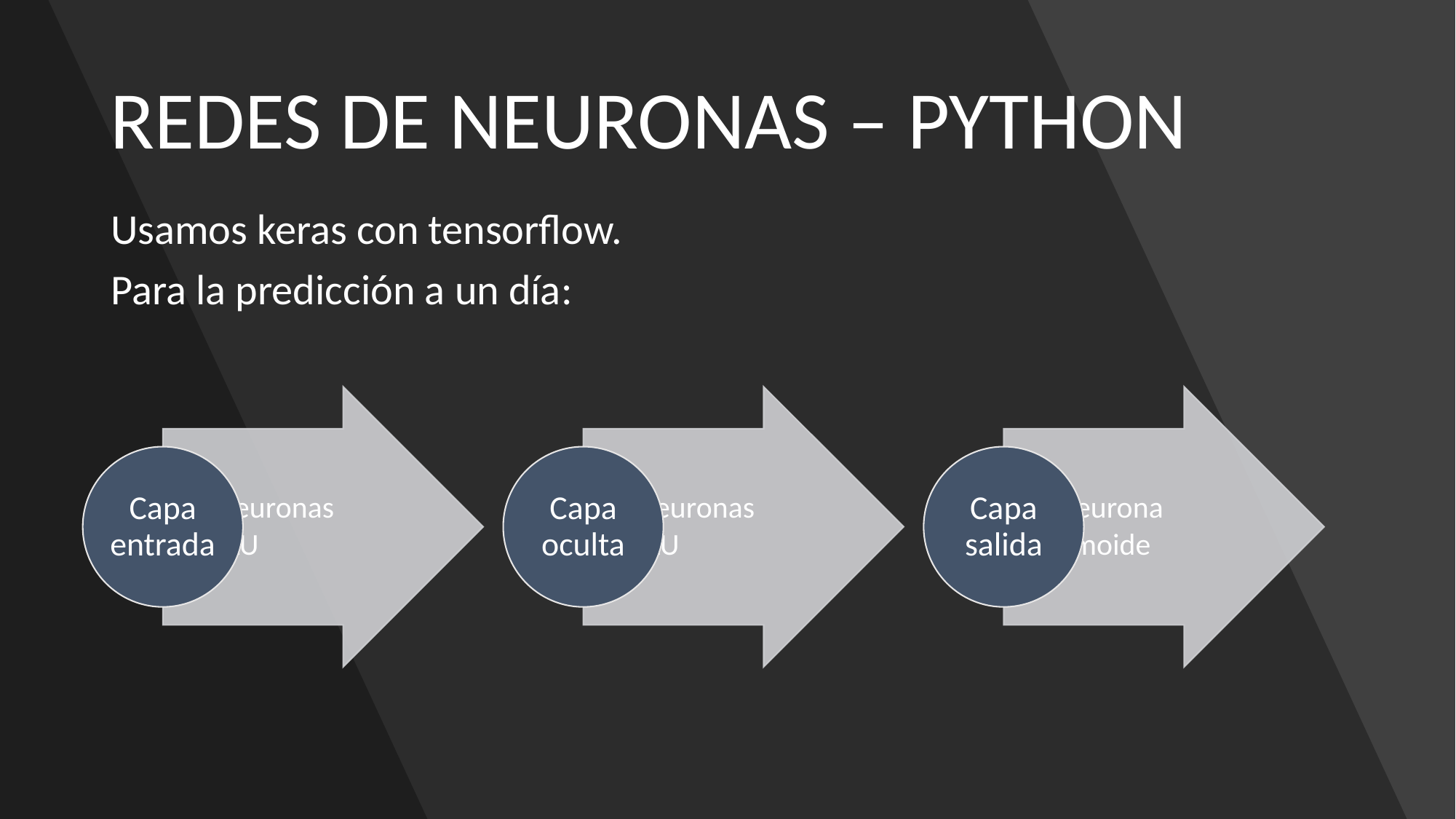

# REDES DE NEURONAS – PYTHON
Usamos keras con tensorflow.
Para la predicción a un día:
6 neuronas
ReLU
Capa entrada
3 neuronas
ReLU
Capa oculta
1 neurona
Sigmoide
Capa salida